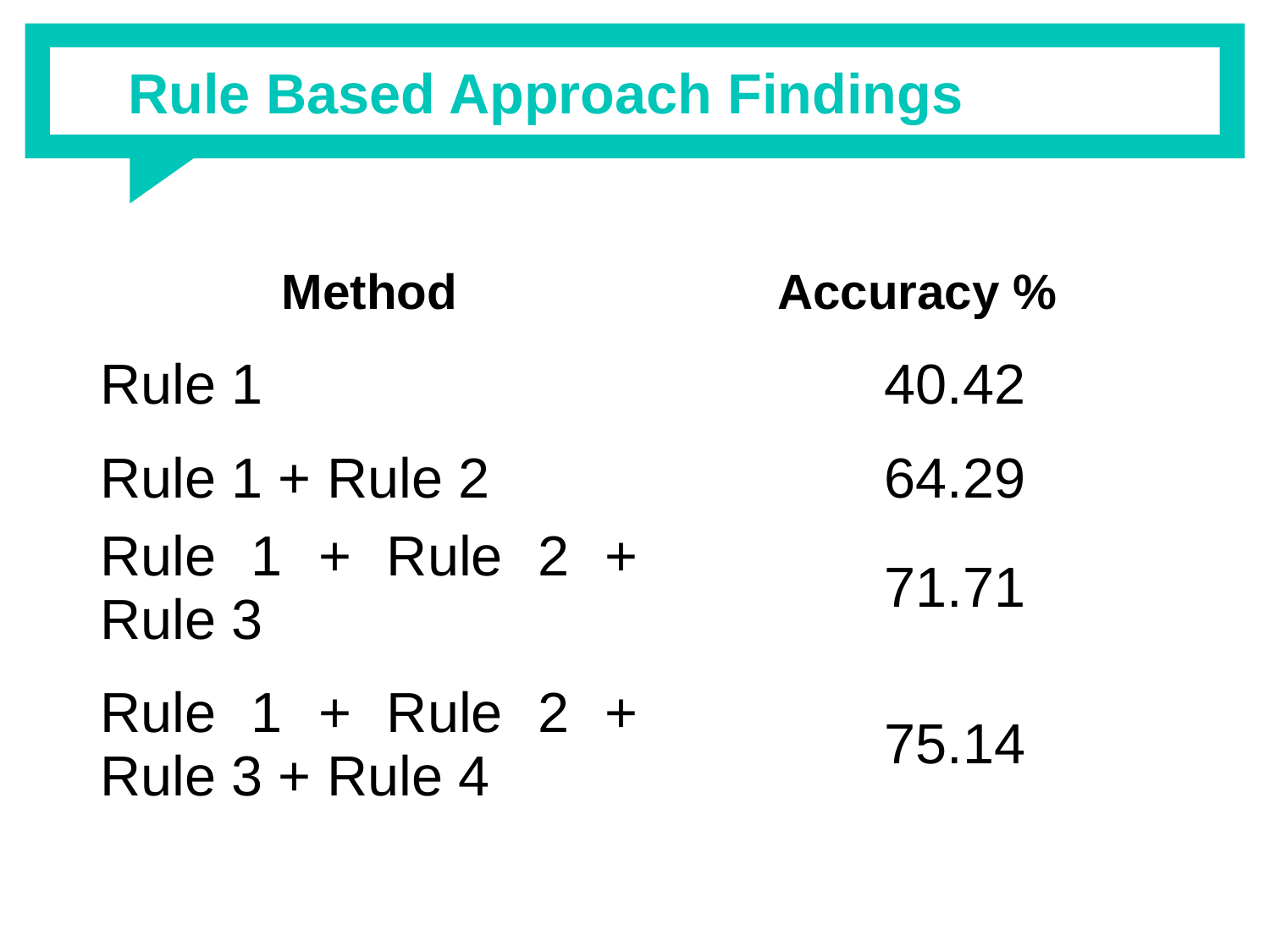

# Rule Based Approach Findings
| Method | Accuracy % |
| --- | --- |
| Rule 1 | 40.42 |
| Rule 1 + Rule 2 | 64.29 |
| Rule 1 + Rule 2 + Rule 3 | 71.71 |
| Rule 1 + Rule 2 + Rule 3 + Rule 4 | 75.14 |